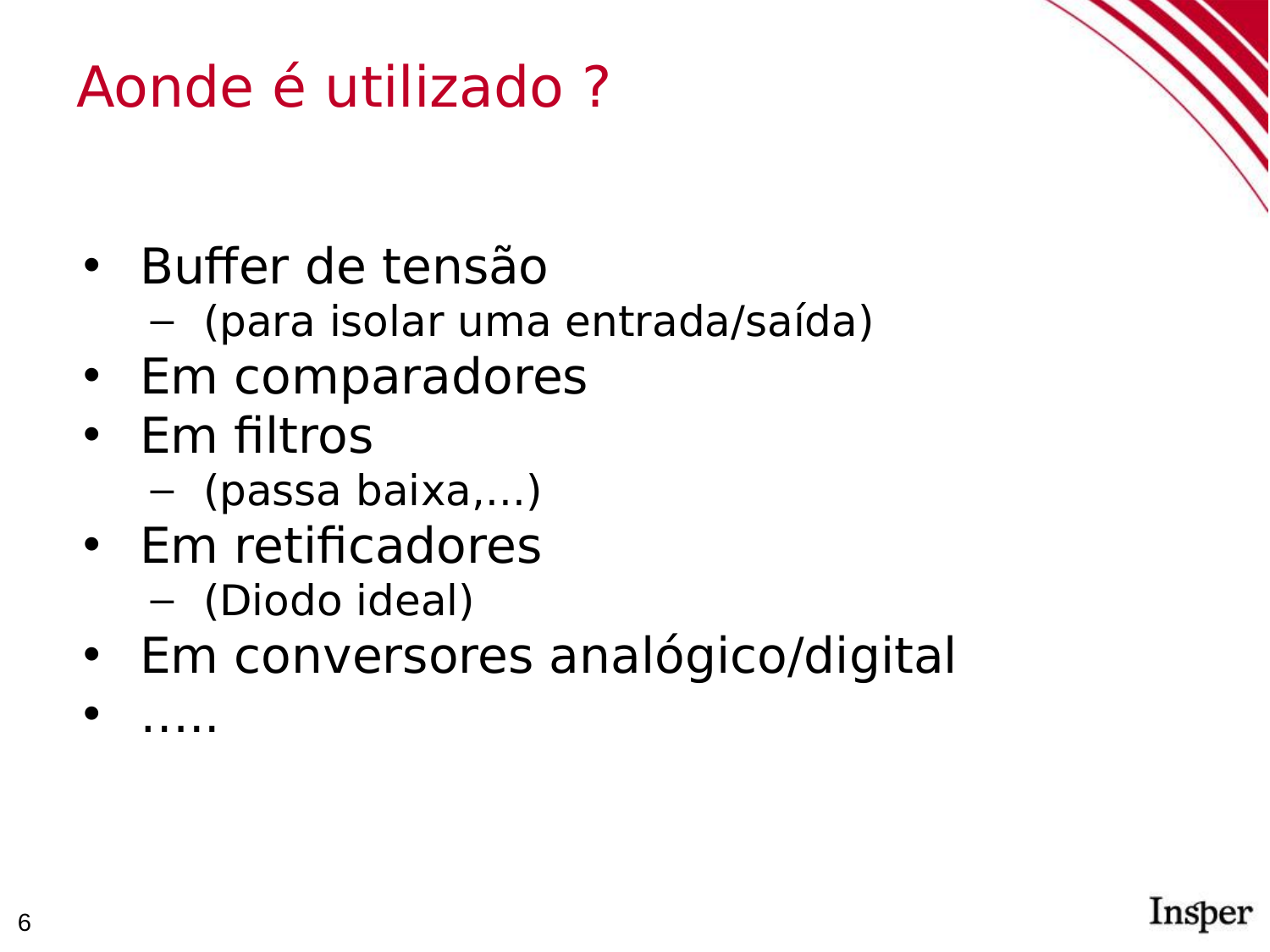

# Aonde é utilizado ?
Buffer de tensão
(para isolar uma entrada/saída)
Em comparadores
Em filtros
(passa baixa,...)
Em retificadores
(Diodo ideal)
Em conversores analógico/digital
…..
6